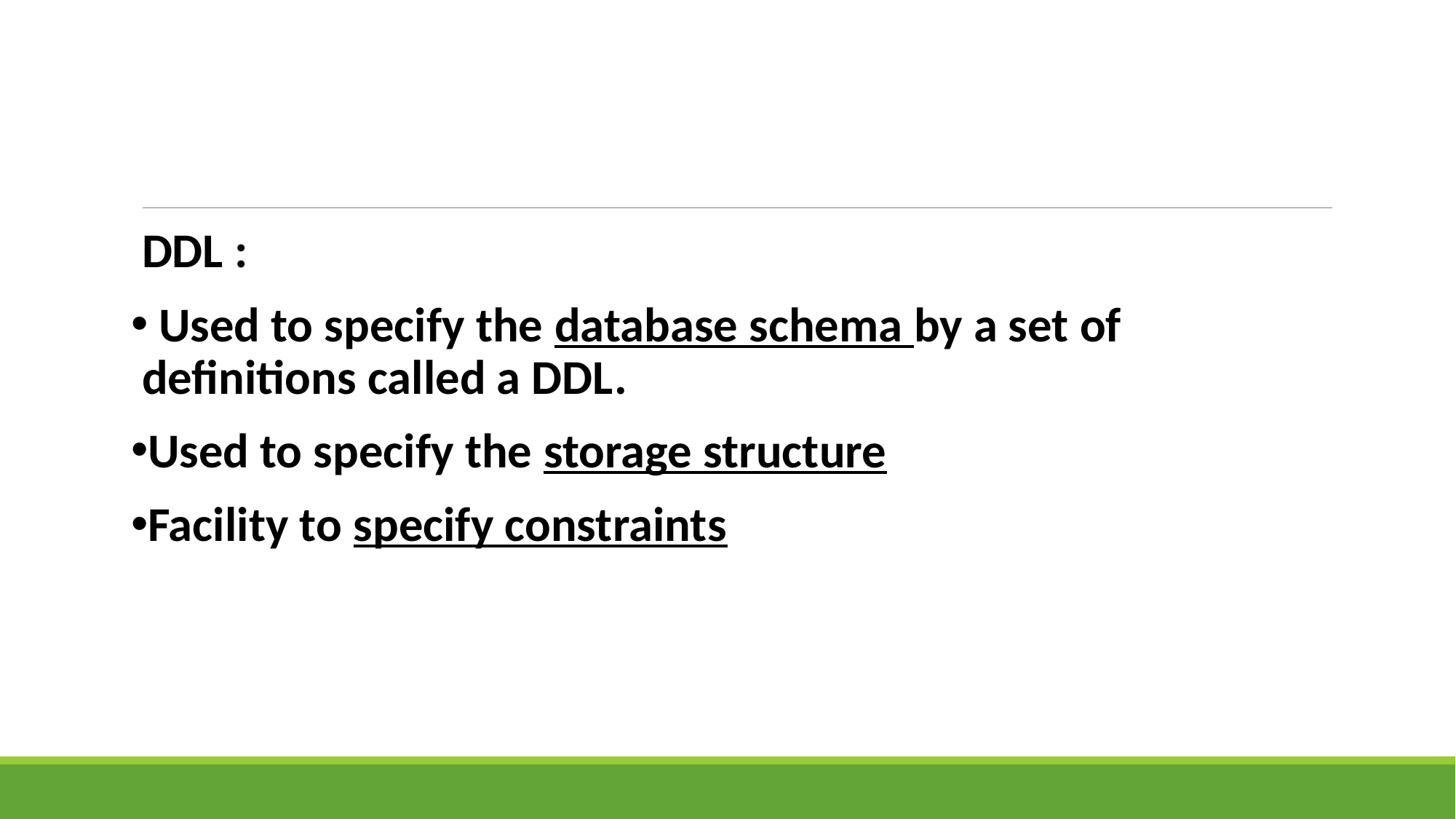

#
DDL :
 Used to specify the database schema by a set of definitions called a DDL.
Used to specify the storage structure
Facility to specify constraints